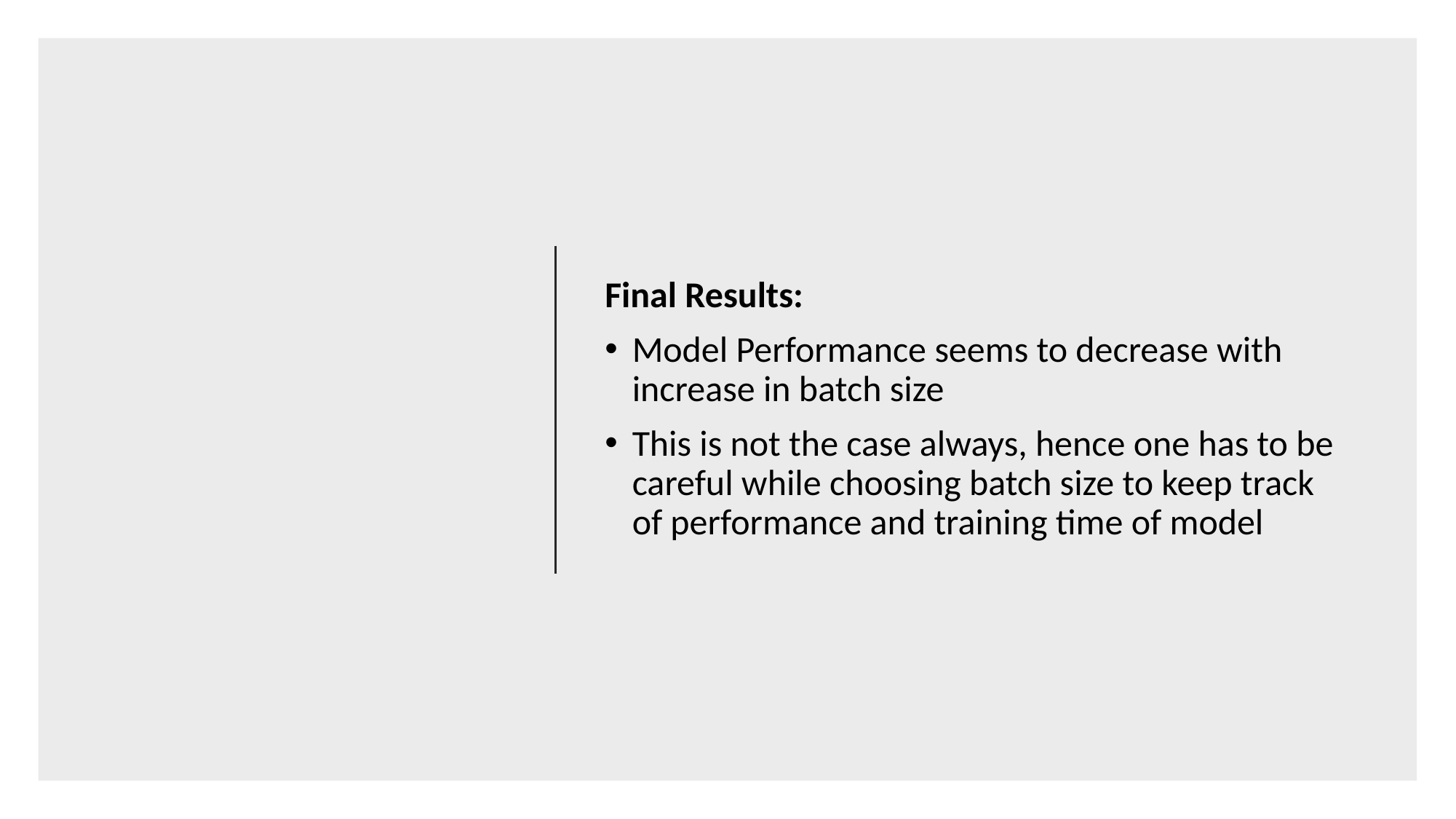

Final Results:
Model Performance seems to decrease with increase in batch size
This is not the case always, hence one has to be careful while choosing batch size to keep track of performance and training time of model